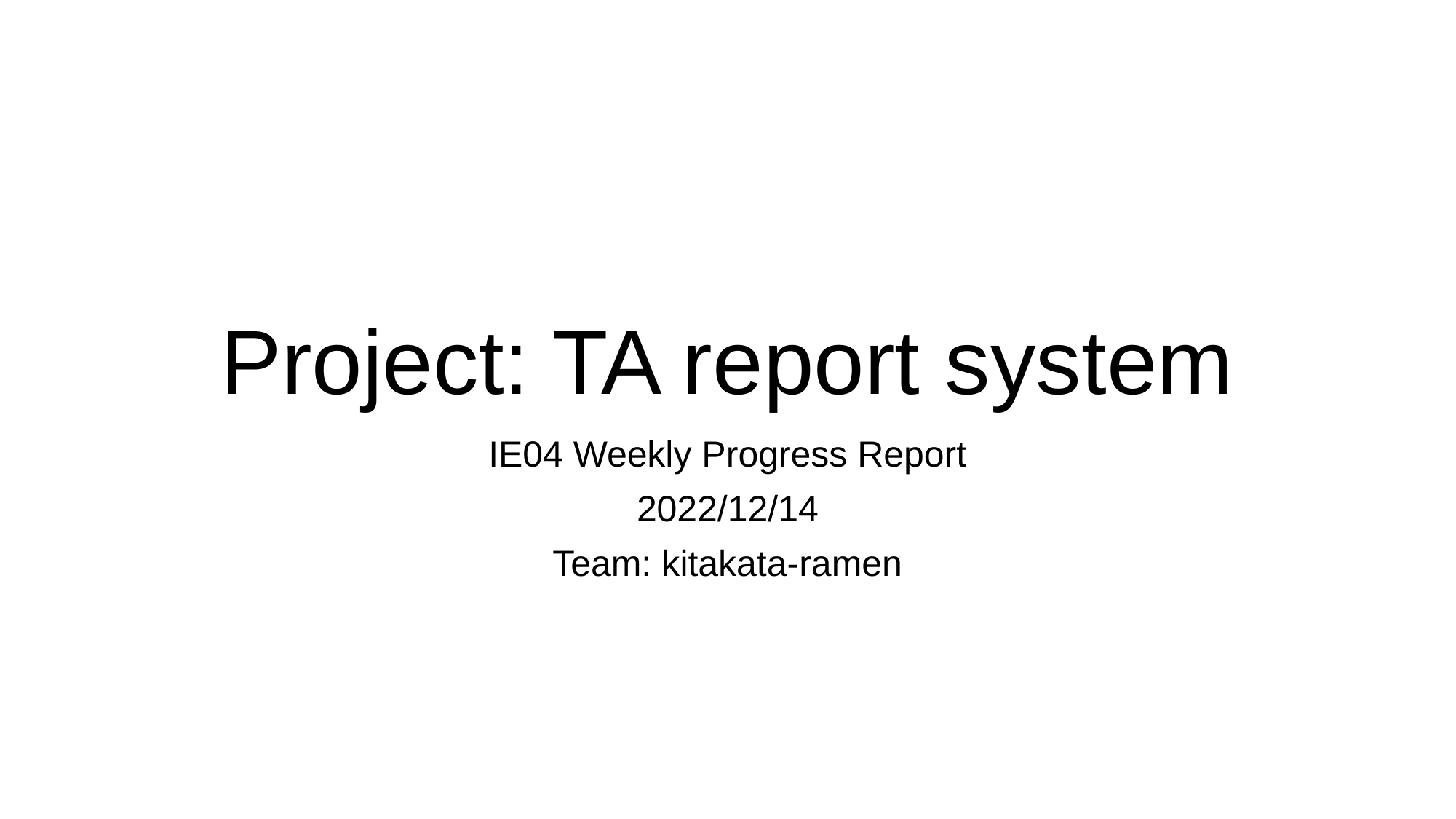

# Project: TA report system
IE04 Weekly Progress Report
2022/12/14
Team: kitakata-ramen